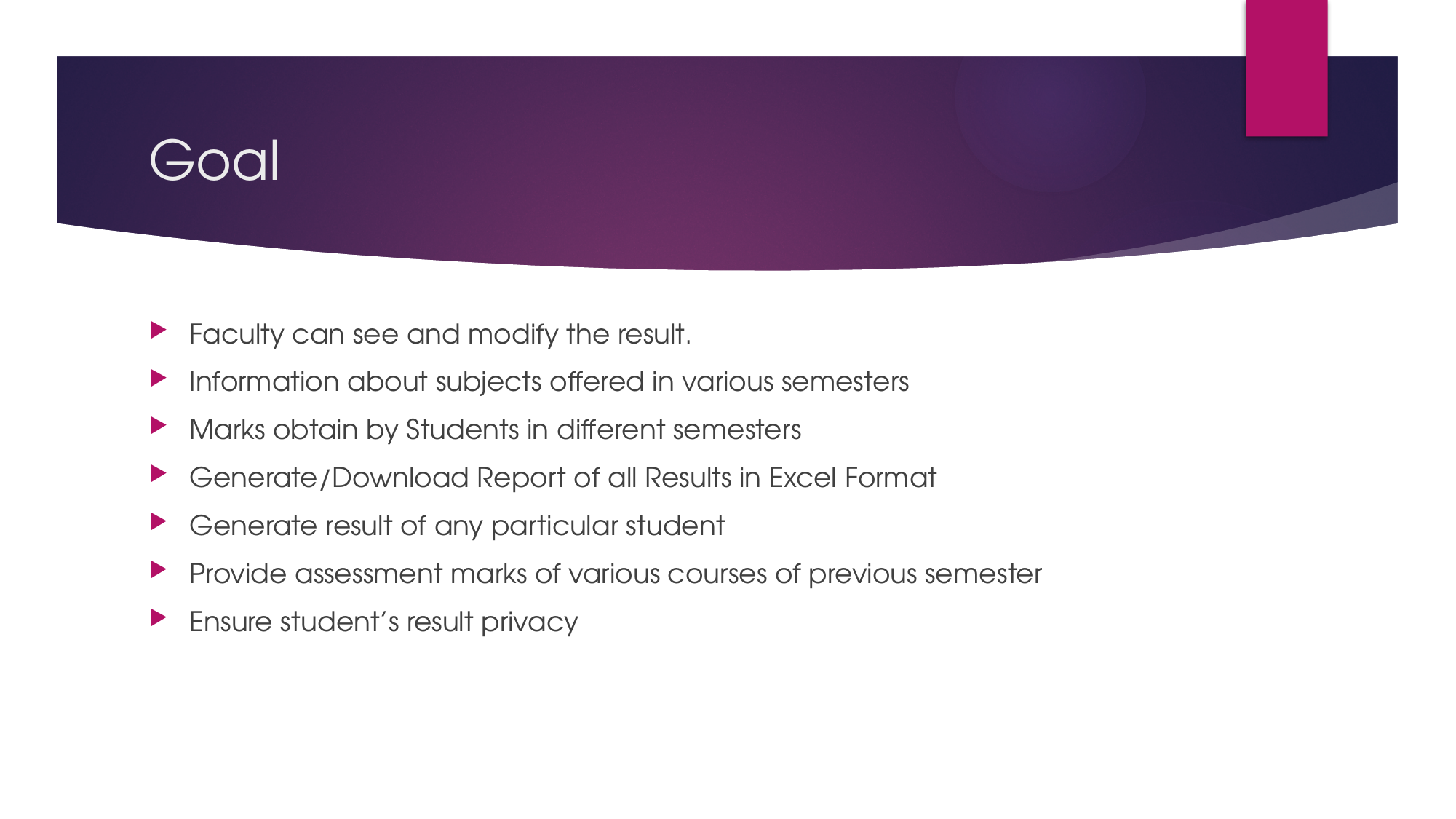

# Goal
Faculty can see and modify the result.
Information about subjects offered in various semesters
Marks obtain by Students in different semesters
Generate/Download Report of all Results in Excel Format
Generate result of any particular student
Provide assessment marks of various courses of previous semester
Ensure student’s result privacy